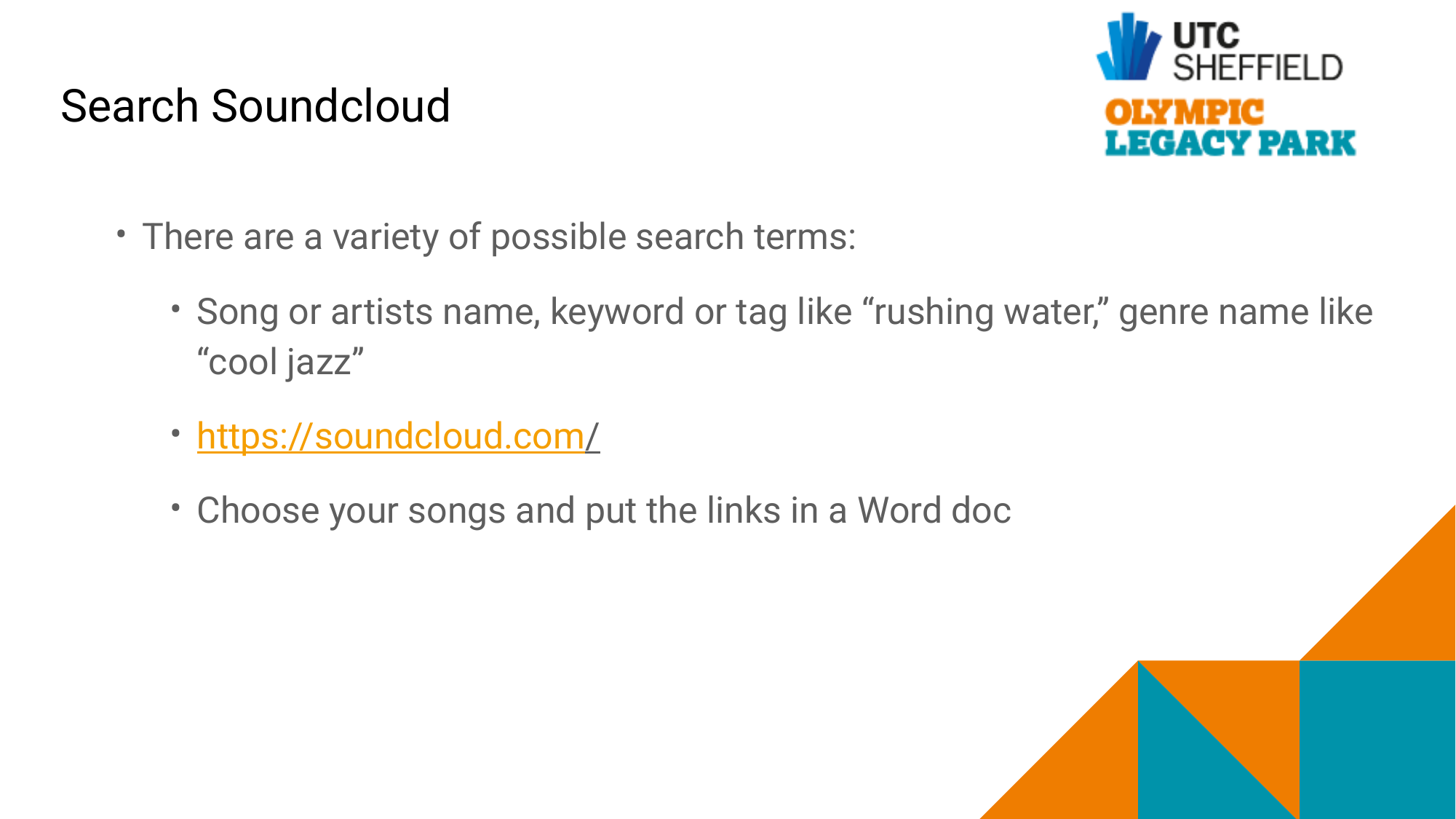

# Search Soundcloud
There are a variety of possible search terms:
Song or artists name, keyword or tag like “rushing water,” genre name like “cool jazz”
https://soundcloud.com/
Choose your songs and put the links in a Word doc